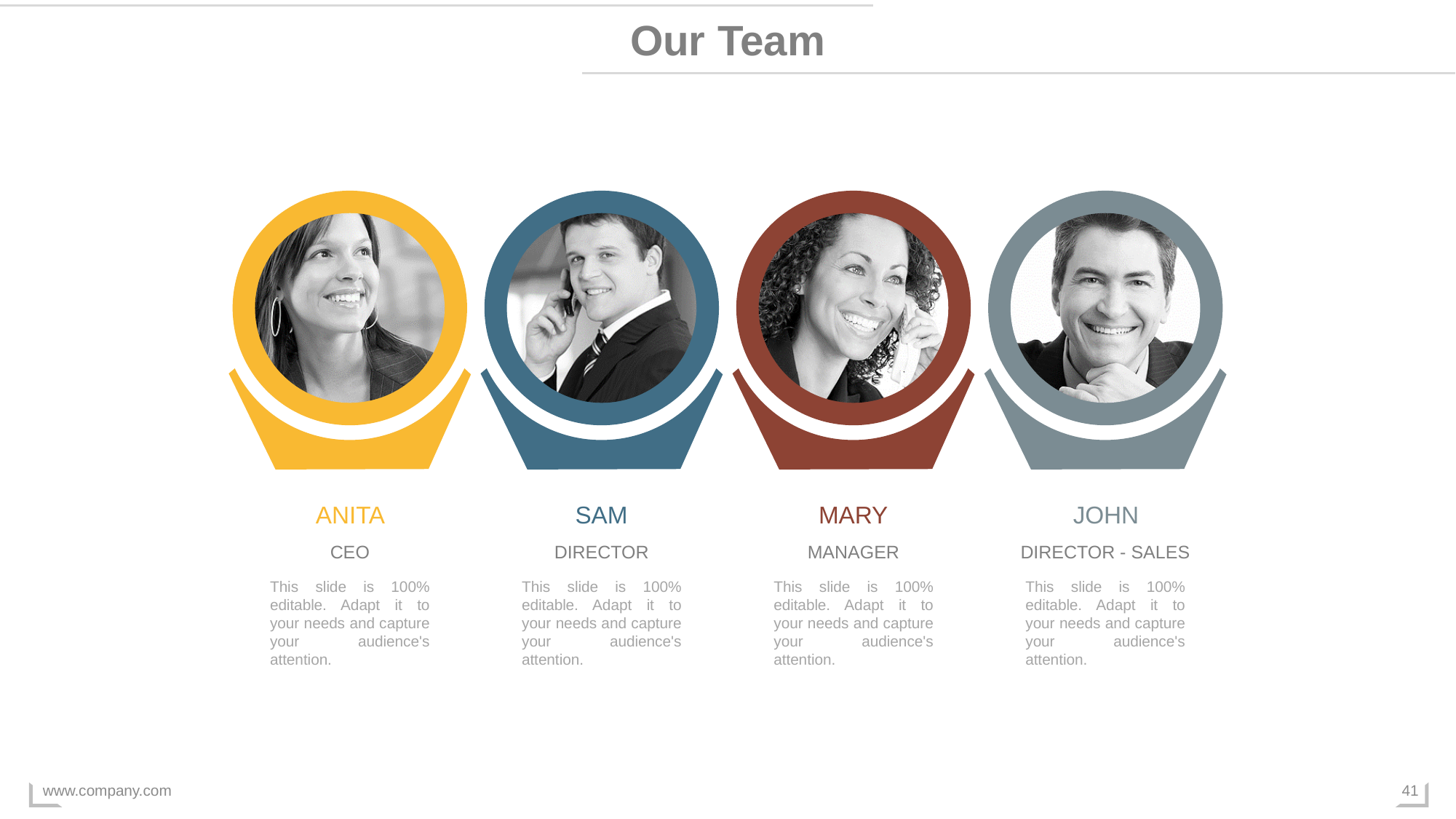

Our Team

ANITA
CEO
This slide is 100% editable. Adapt it to your needs and capture your audience's attention.

SAM
DIRECTOR
This slide is 100% editable. Adapt it to your needs and capture your audience's attention.

MARY
MANAGER
This slide is 100% editable. Adapt it to your needs and capture your audience's attention.

JOHN
DIRECTOR - SALES
This slide is 100% editable. Adapt it to your needs and capture your audience's attention.
www.company.com
41